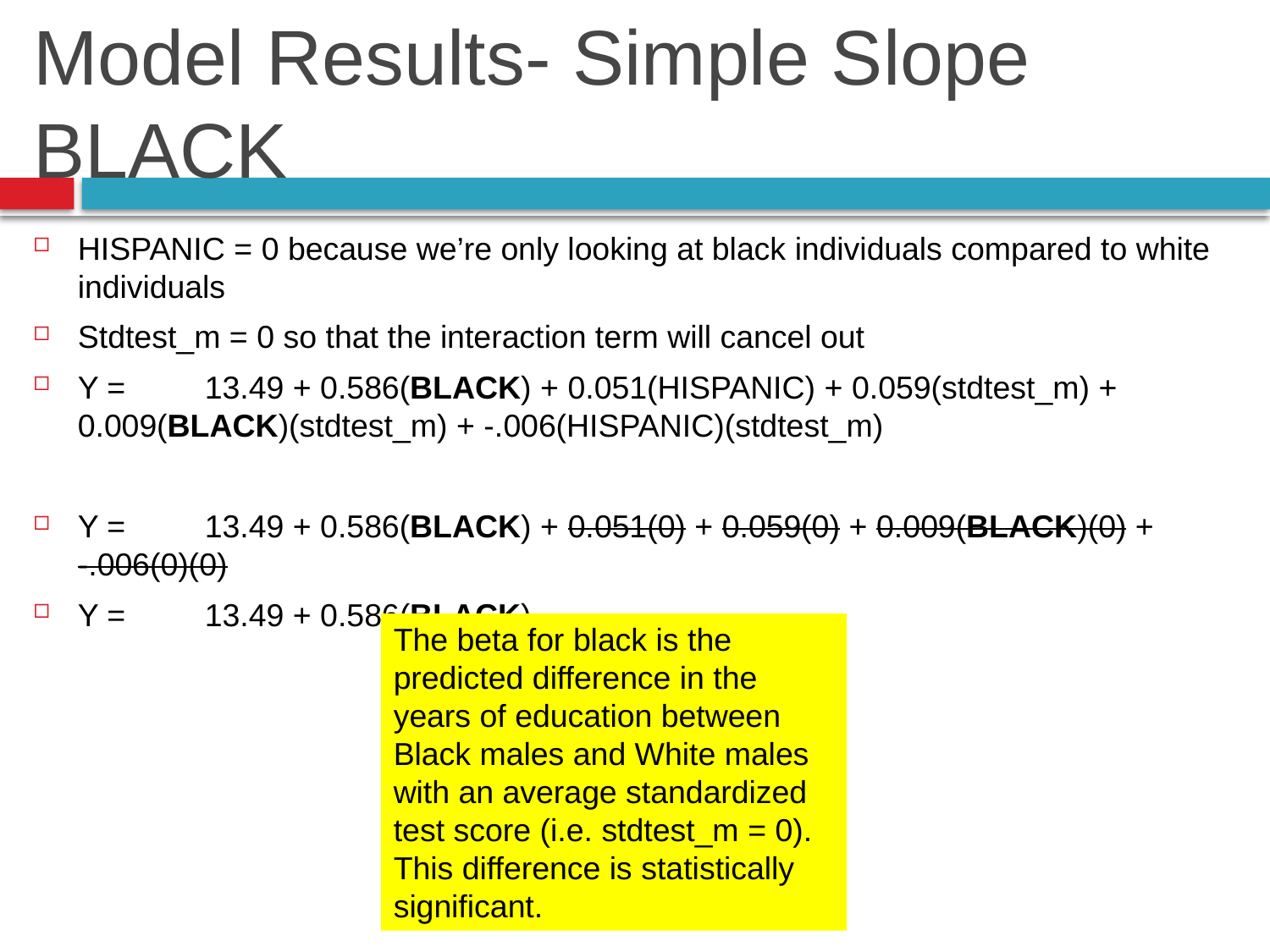

# Model Results- Simple Slope BLACK
HISPANIC = 0 because we’re only looking at black individuals compared to white individuals
Stdtest_m = 0 so that the interaction term will cancel out
Y = 	13.49 + 0.586(BLACK) + 0.051(HISPANIC) + 0.059(stdtest_m) + 	0.009(BLACK)(stdtest_m) + -.006(HISPANIC)(stdtest_m)

Y = 	13.49 + 0.586(BLACK) + 0.051(0) + 0.059(0) + 0.009(BLACK)(0) + -.006(0)(0)
Y =	13.49 + 0.586(BLACK)
The beta for black is the predicted difference in the years of education between Black males and White males with an average standardized test score (i.e. stdtest_m = 0).  This difference is statistically significant.